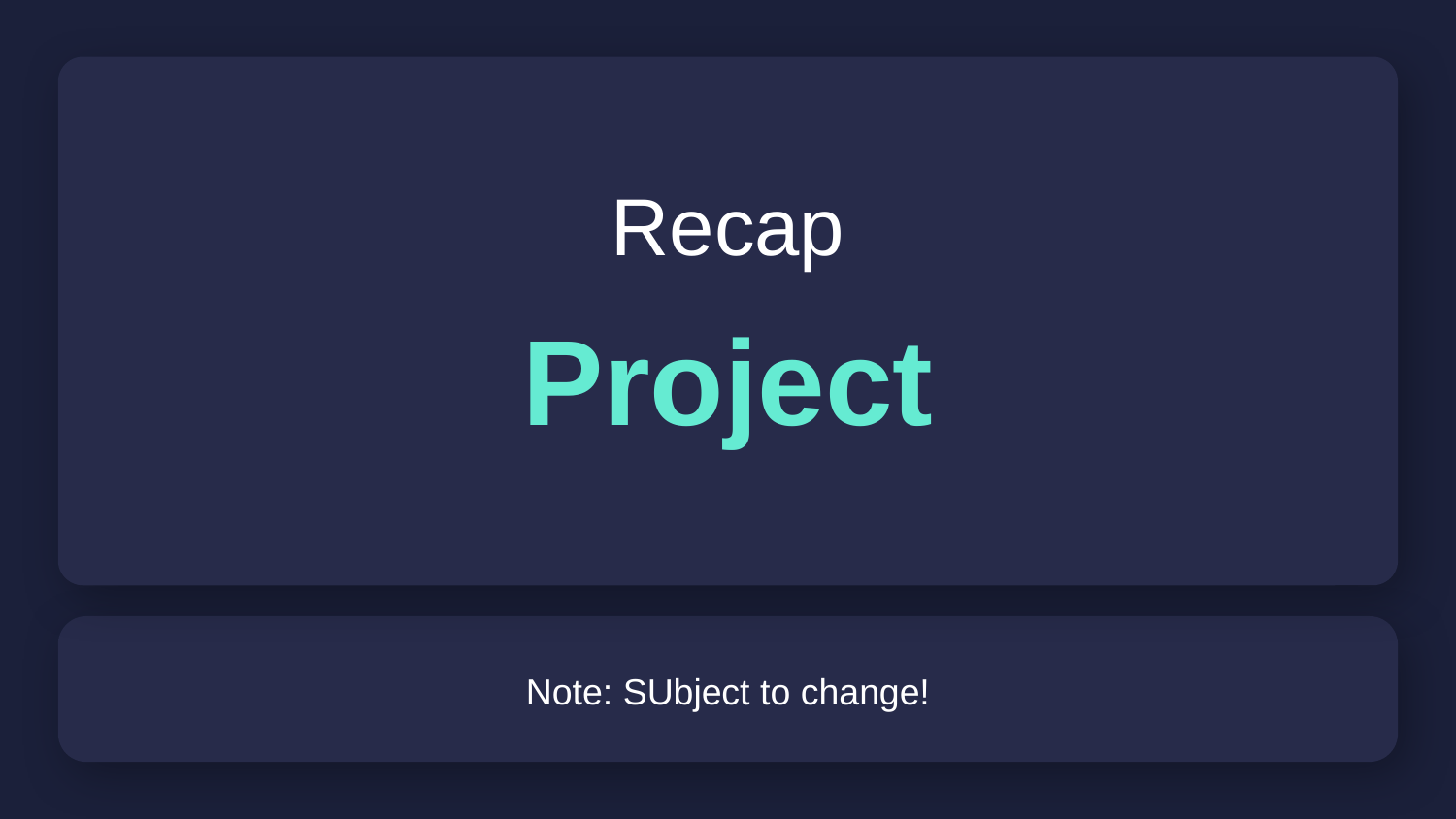

Recap
Project
# Note: SUbject to change!